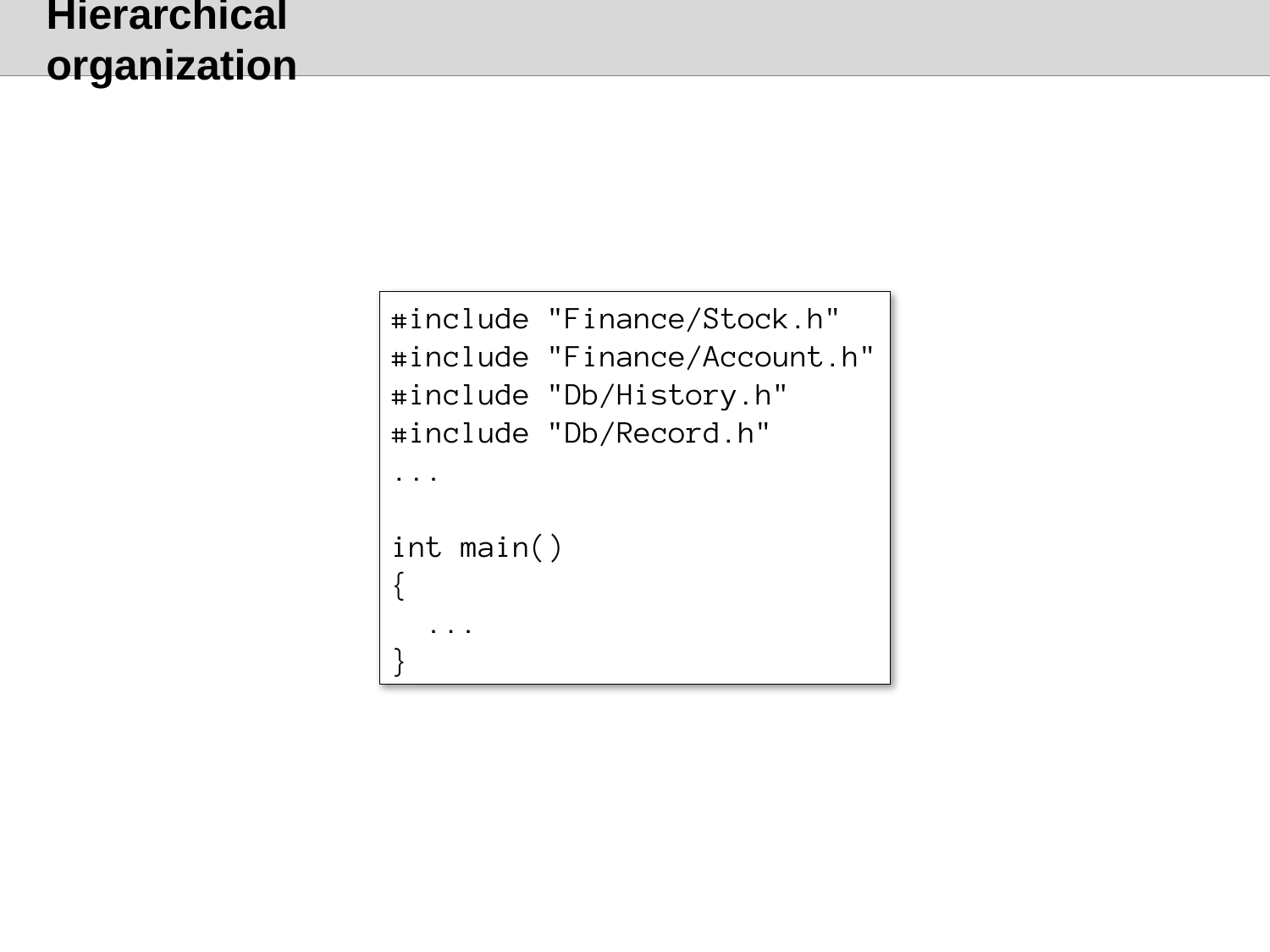

# Hierarchical organization
Can use subfolders for entire libraries
common to mirror namespaces
#include "Finance/Stock.h"
#include "Finance/Account.h"
#include "Db/History.h"
#include "Db/Record.h"
...

int main()
{
  ...
}